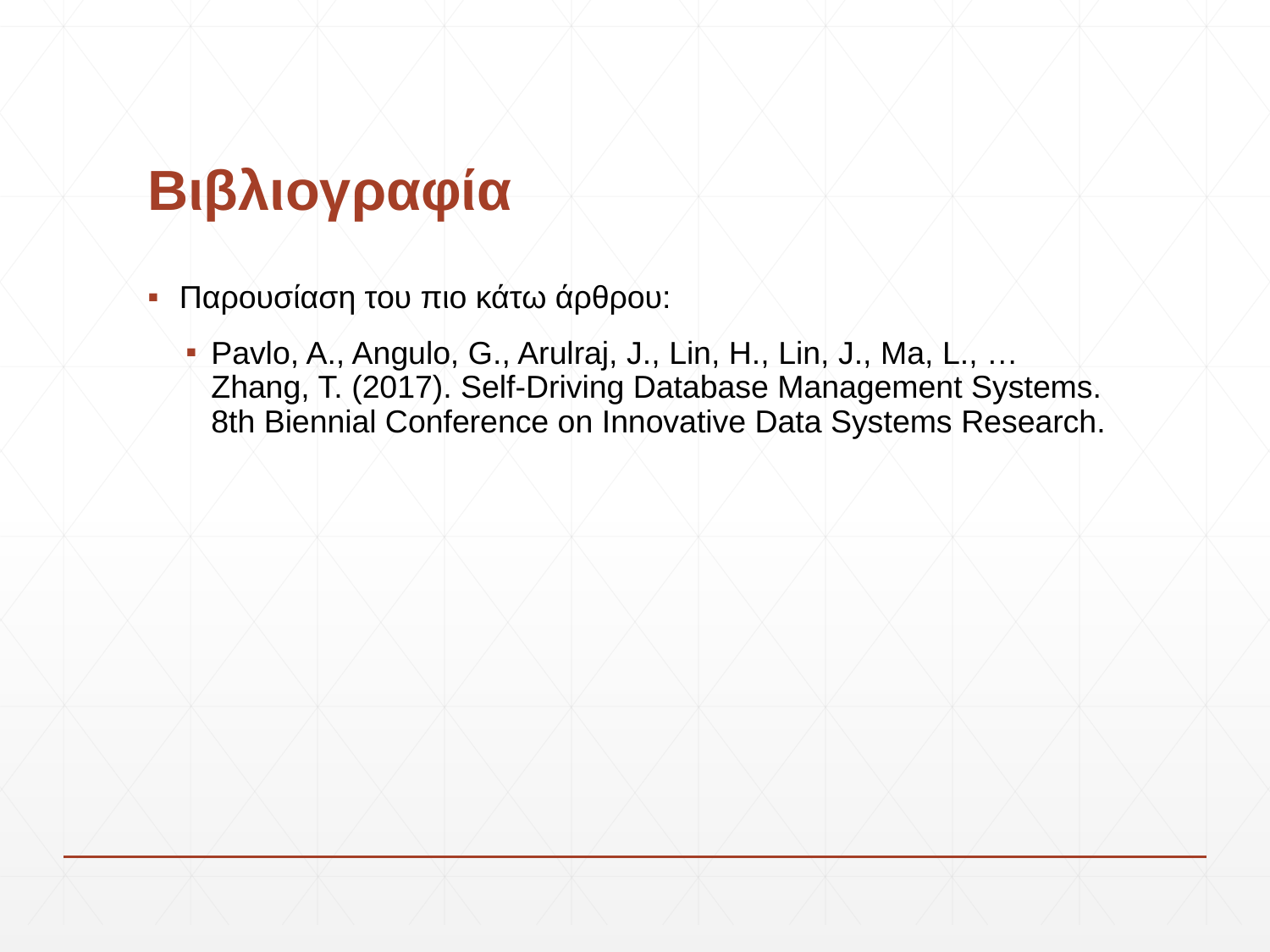

# Βιβλιογραφία
Παρουσίαση του πιο κάτω άρθρου:
Pavlo, A., Angulo, G., Arulraj, J., Lin, H., Lin, J., Ma, L., … Zhang, T. (2017). Self-Driving Database Management Systems. 8th Biennial Conference on Innovative Data Systems Research.